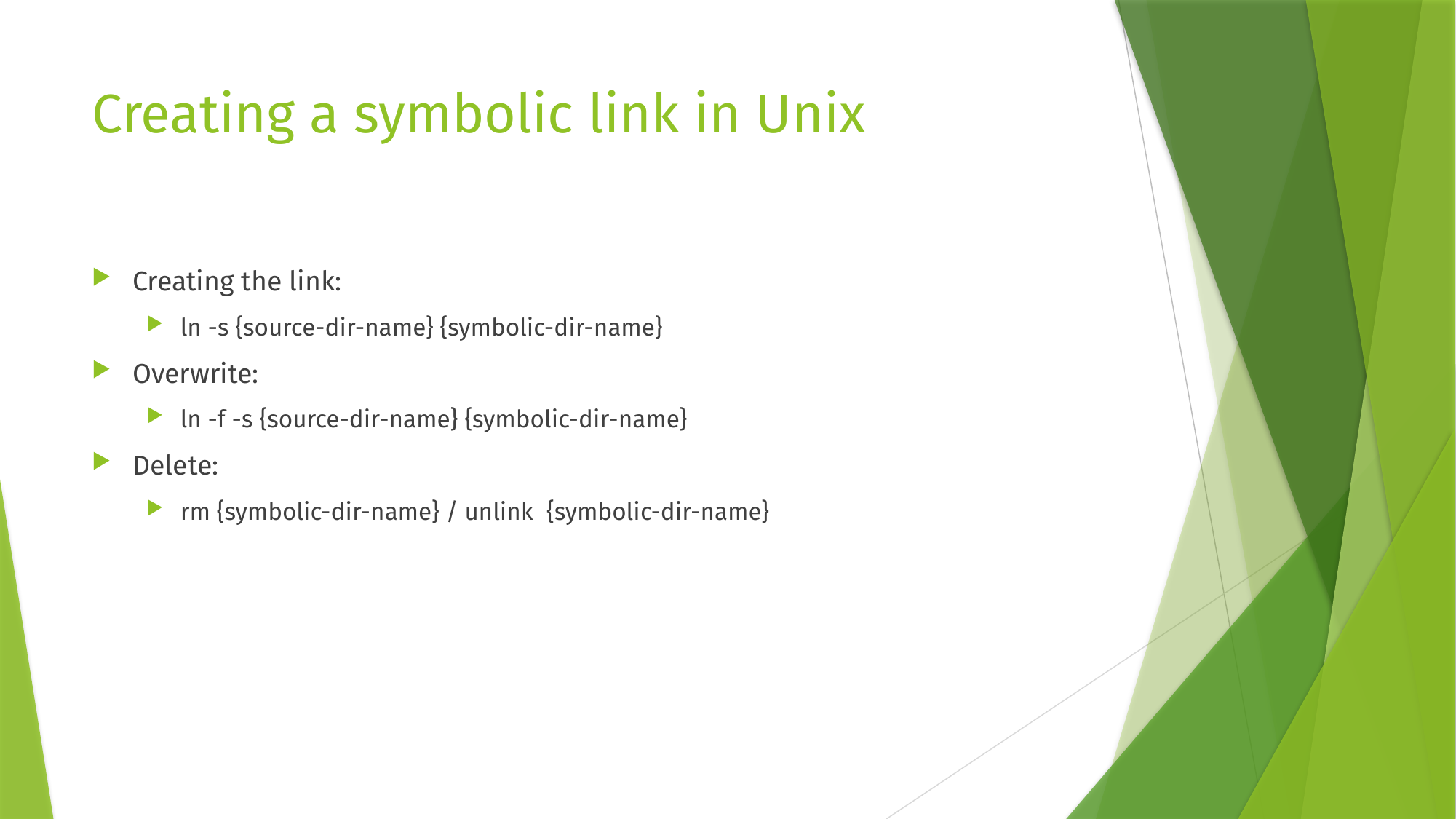

# Creating a symbolic link in Unix
Creating the link:
ln -s {source-dir-name} {symbolic-dir-name}
Overwrite:
ln -f -s {source-dir-name} {symbolic-dir-name}
Delete:
rm {symbolic-dir-name} / unlink  {symbolic-dir-name}